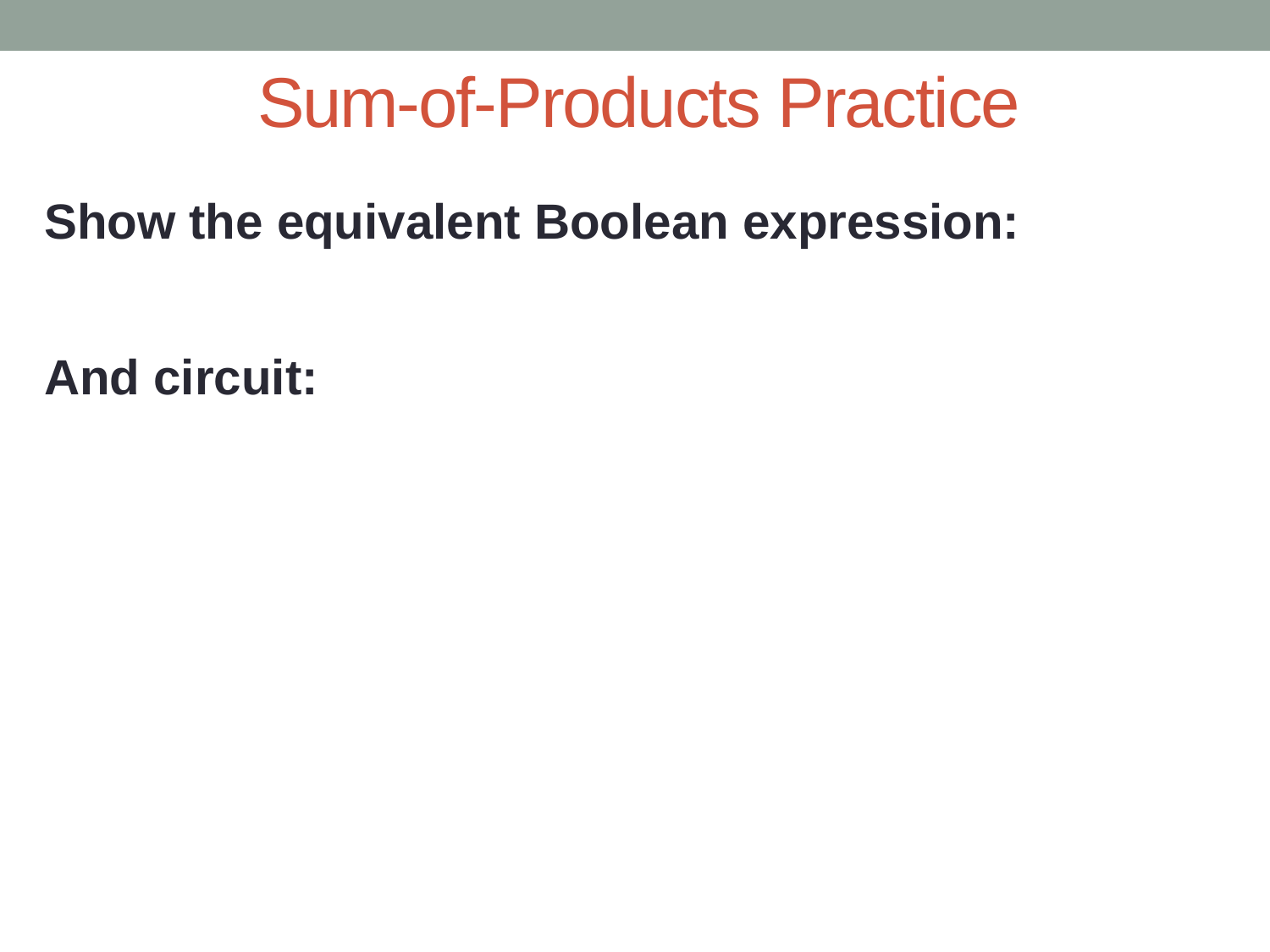

Sum-of-Products Practice
Show the equivalent Boolean expression:

And circuit: